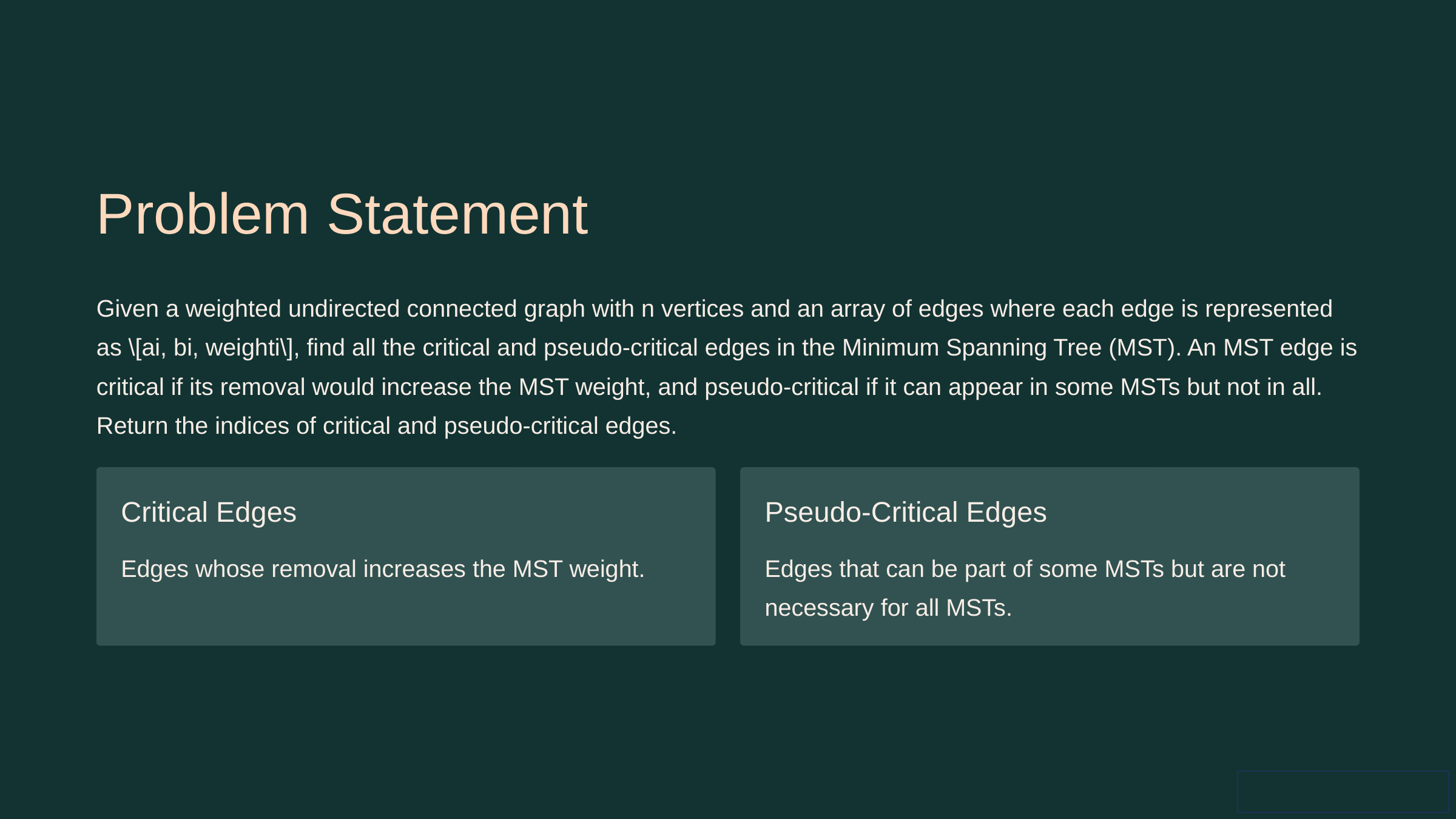

Problem Statement
Given a weighted undirected connected graph with n vertices and an array of edges where each edge is represented as \[ai, bi, weighti\], find all the critical and pseudo-critical edges in the Minimum Spanning Tree (MST). An MST edge is critical if its removal would increase the MST weight, and pseudo-critical if it can appear in some MSTs but not in all. Return the indices of critical and pseudo-critical edges.

Critical Edges
Pseudo-Critical Edges
Edges whose removal increases the MST weight.
Edges that can be part of some MSTs but are not necessary for all MSTs.